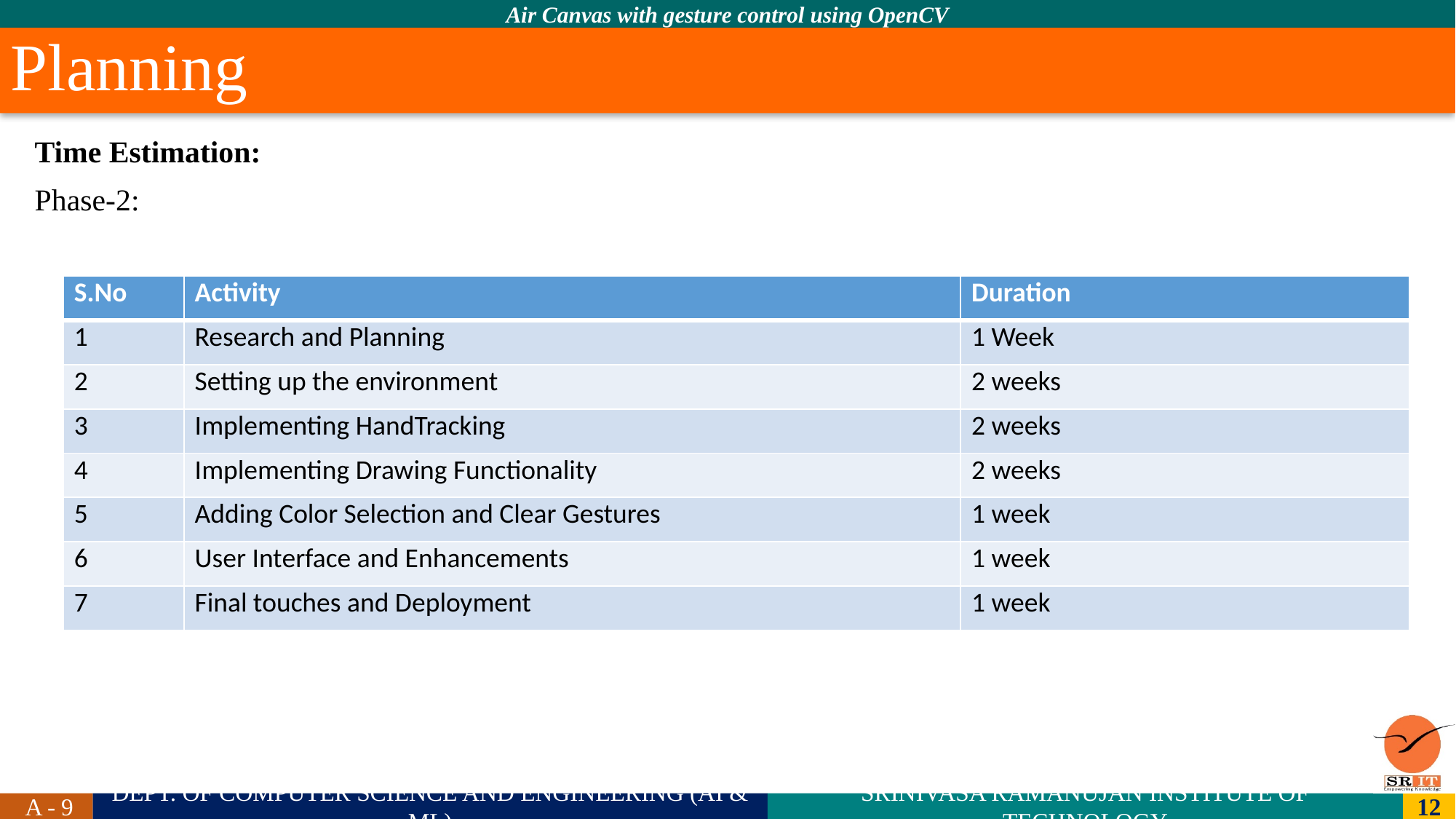

# Planning
Time Estimation:
Phase-2:

| S.No | Activity | Duration |
| --- | --- | --- |
| 1 | Research and Planning | 1 Week |
| 2 | Setting up the environment | 2 weeks |
| 3 | Implementing HandTracking | 2 weeks |
| 4 | Implementing Drawing Functionality | 2 weeks |
| 5 | Adding Color Selection and Clear Gestures | 1 week |
| 6 | User Interface and Enhancements | 1 week |
| 7 | Final touches and Deployment | 1 week |